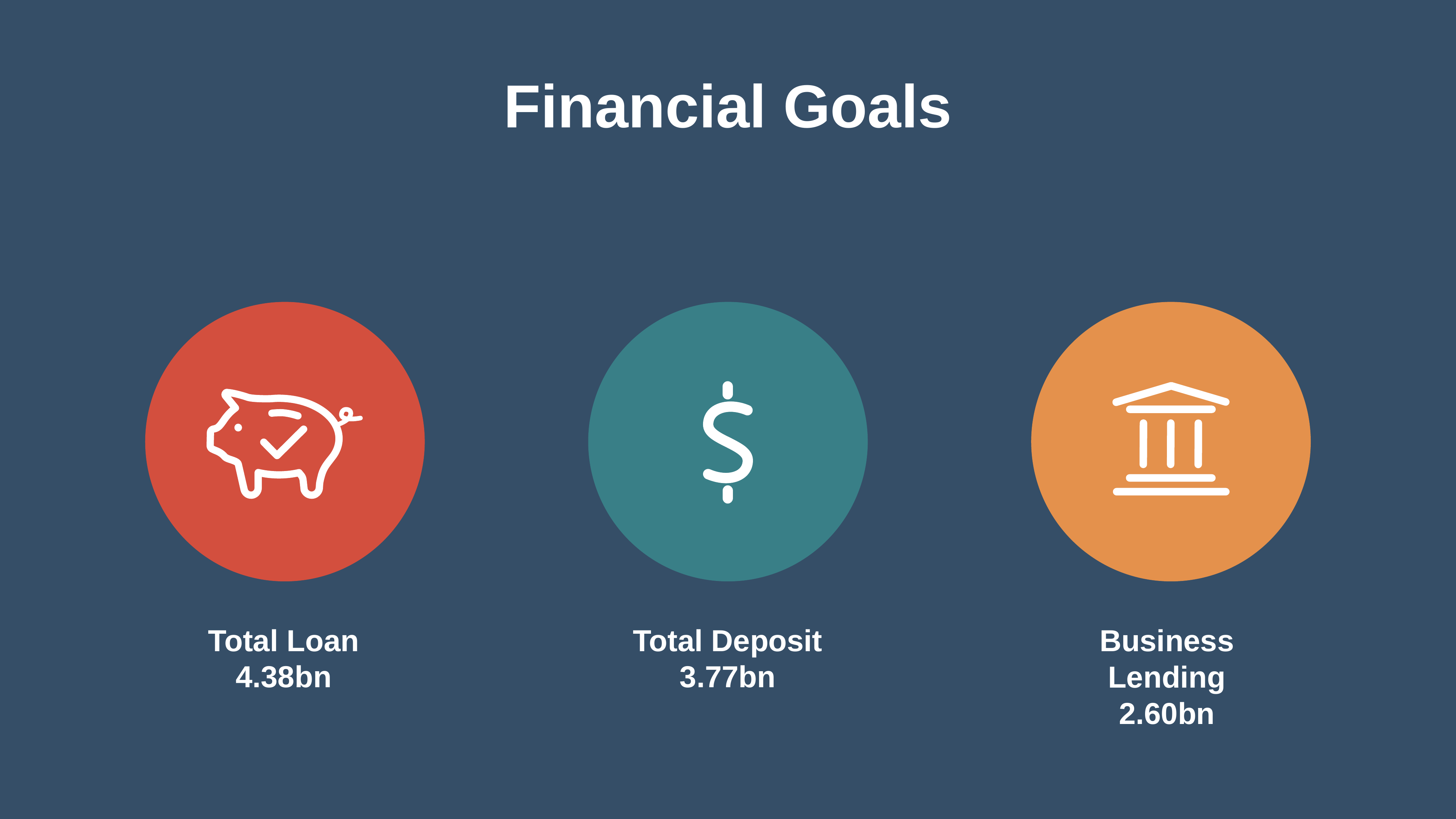

Financial Goals

Total Loan
4.38bn
Total Deposit
3.77bn
Business Lending
2.60bn